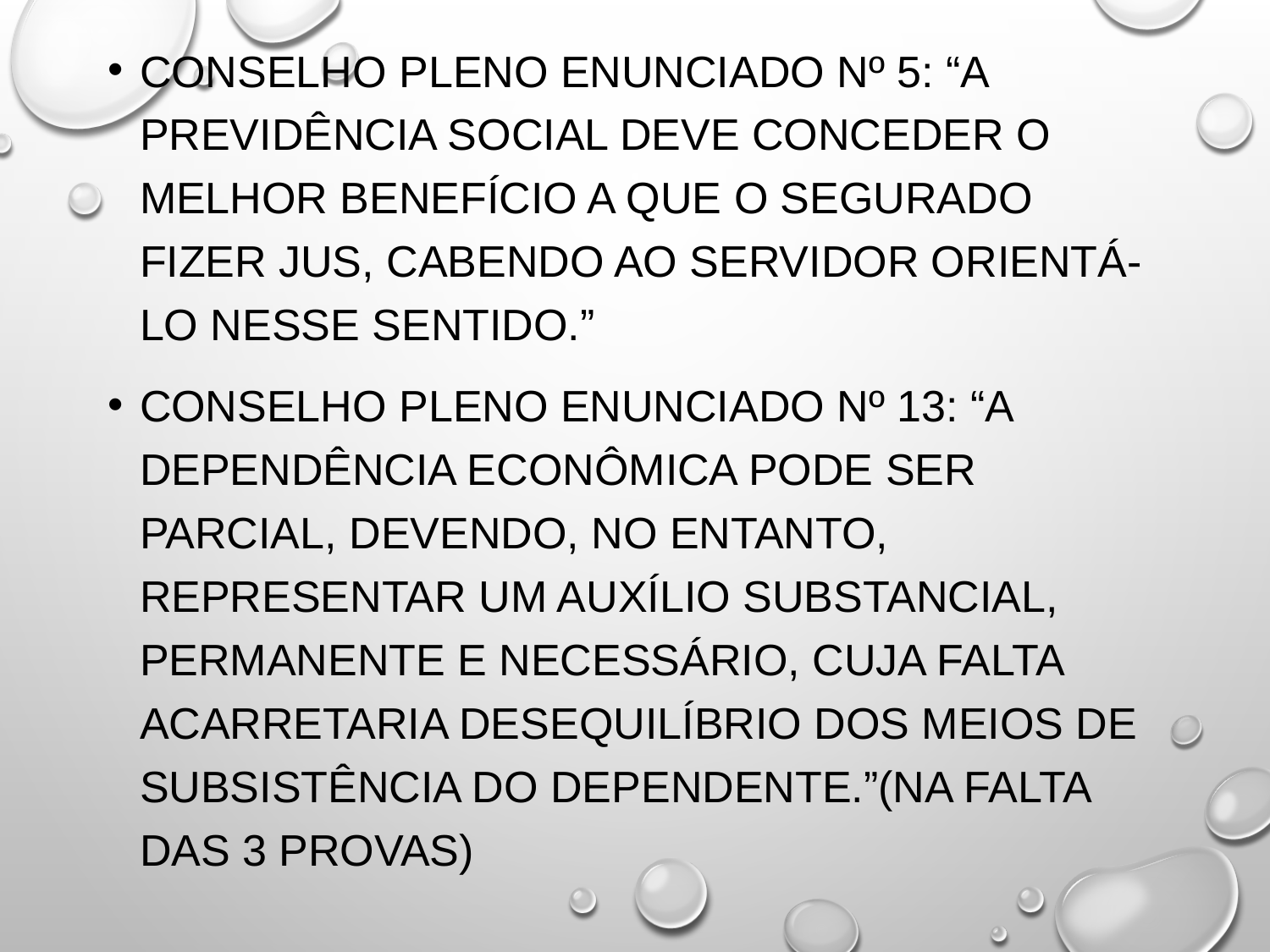

CONSELHO PLENO Enunciado Nº 5: “A Previdência Social deve conceder o melhor benefício a que o segurado fizer jus, cabendo ao servidor orientá-lo nesse sentido.”
CONSELHO PLENO Enunciado Nº 13: “A dependência econômica pode ser parcial, devendo, no entanto, representar um auxílio substancial, permanente e necessário, cuja falta acarretaria desequilíbrio dos meios de subsistência do dependente.”(na falta das 3 provas)

#